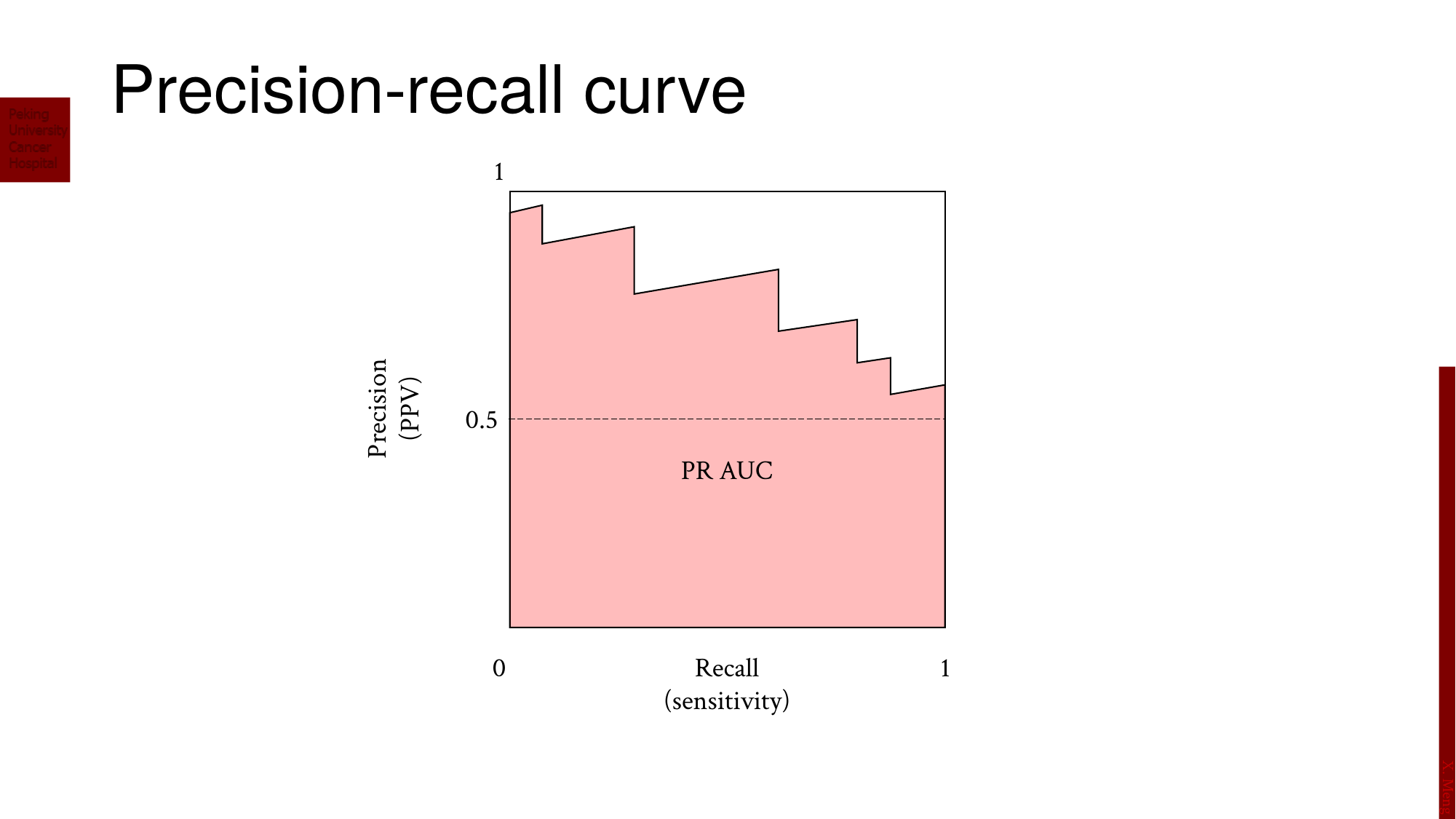

# Precision-recall curve
1

Precision
(PPV)
0.5
PR AUC
0
Recall
(sensitivity)
1